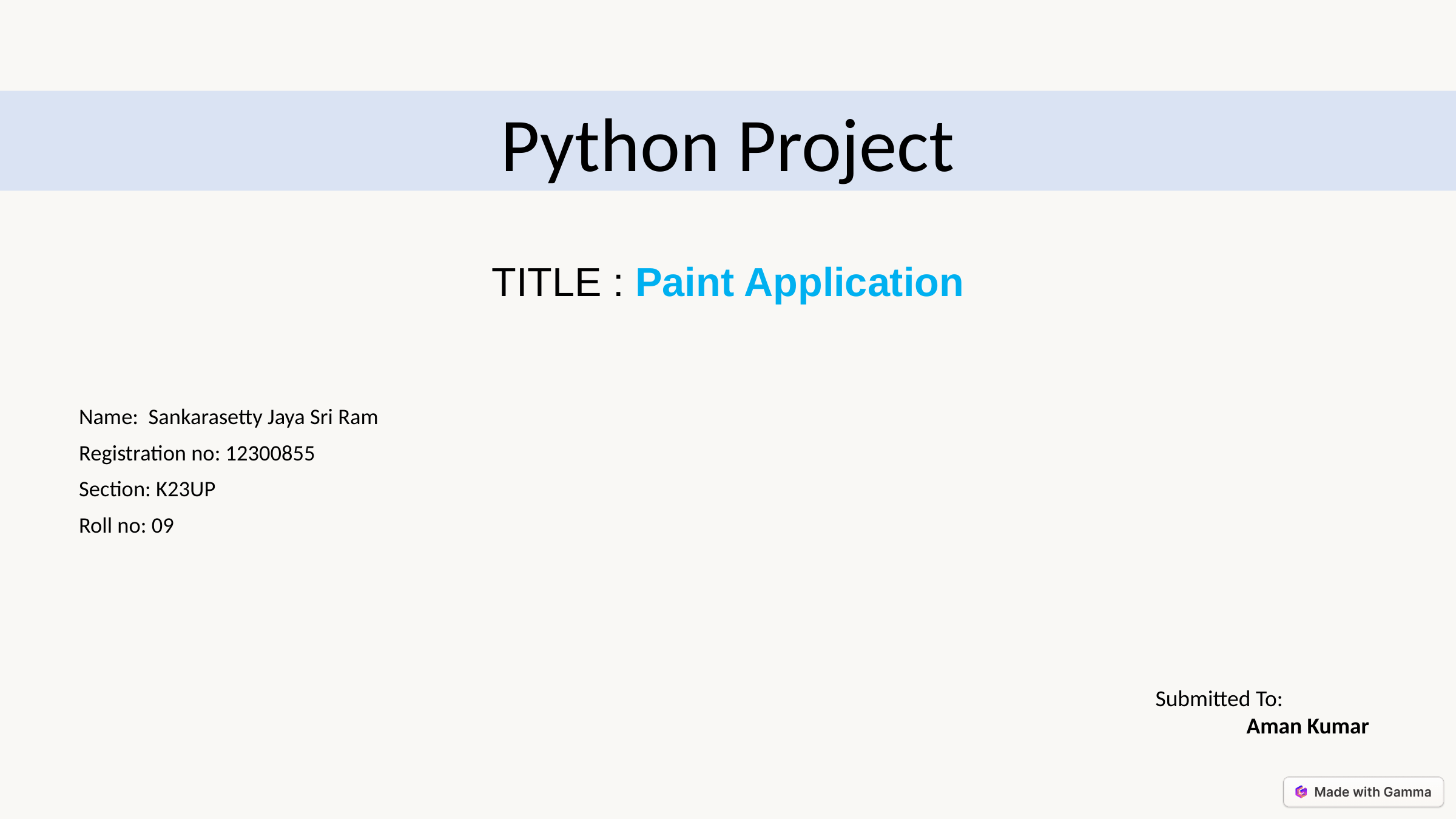

Python Project
TITLE : Paint Application
Name:  Sankarasetty Jaya Sri Ram
Registration no: 12300855
Section: K23UP
Roll no: 09

Submitted To:
	Aman Kumar